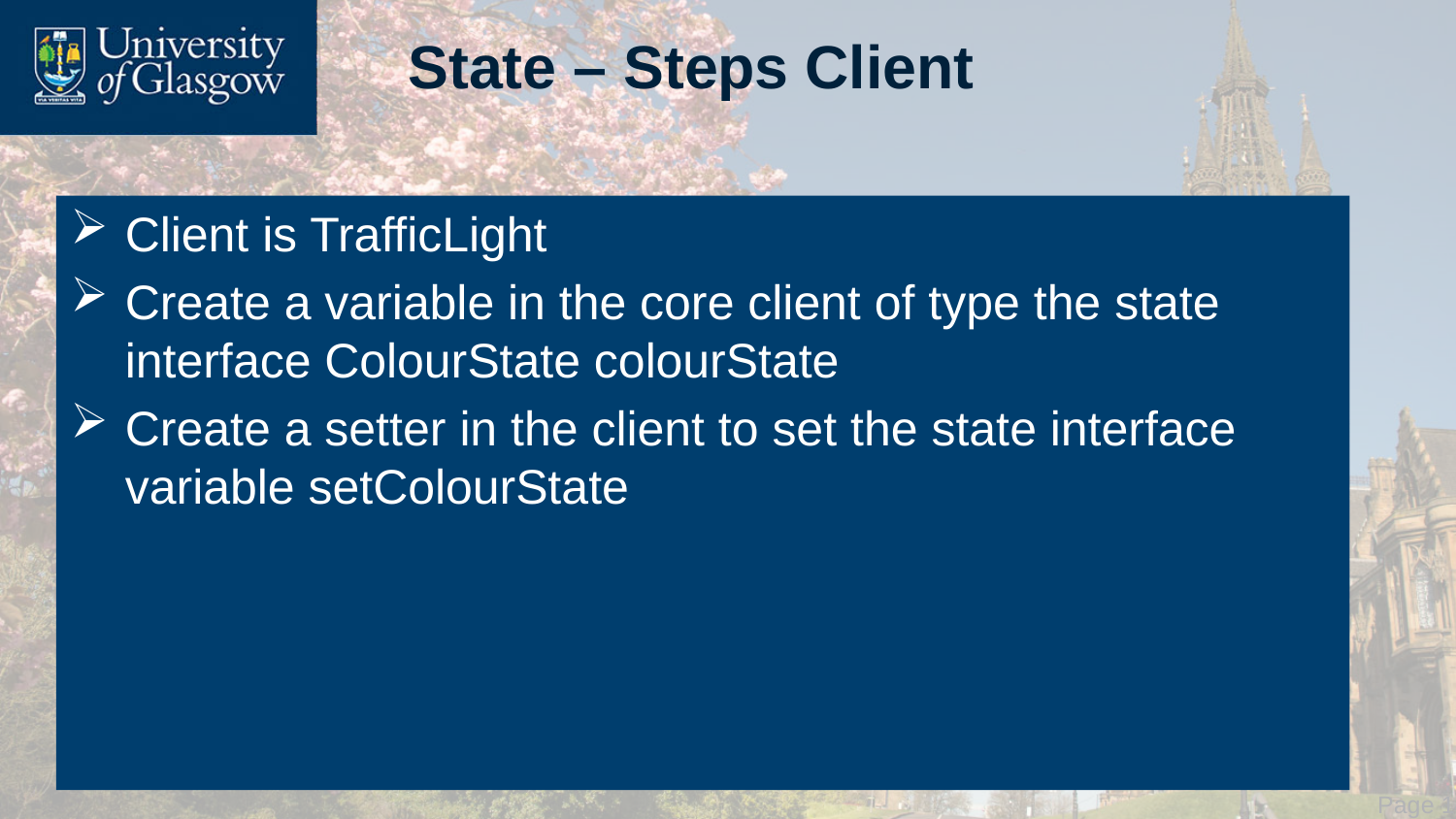

# State – Steps Client
Client is TrafficLight
Create a variable in the core client of type the state interface ColourState colourState
Create a setter in the client to set the state interface variable setColourState
 Page 14